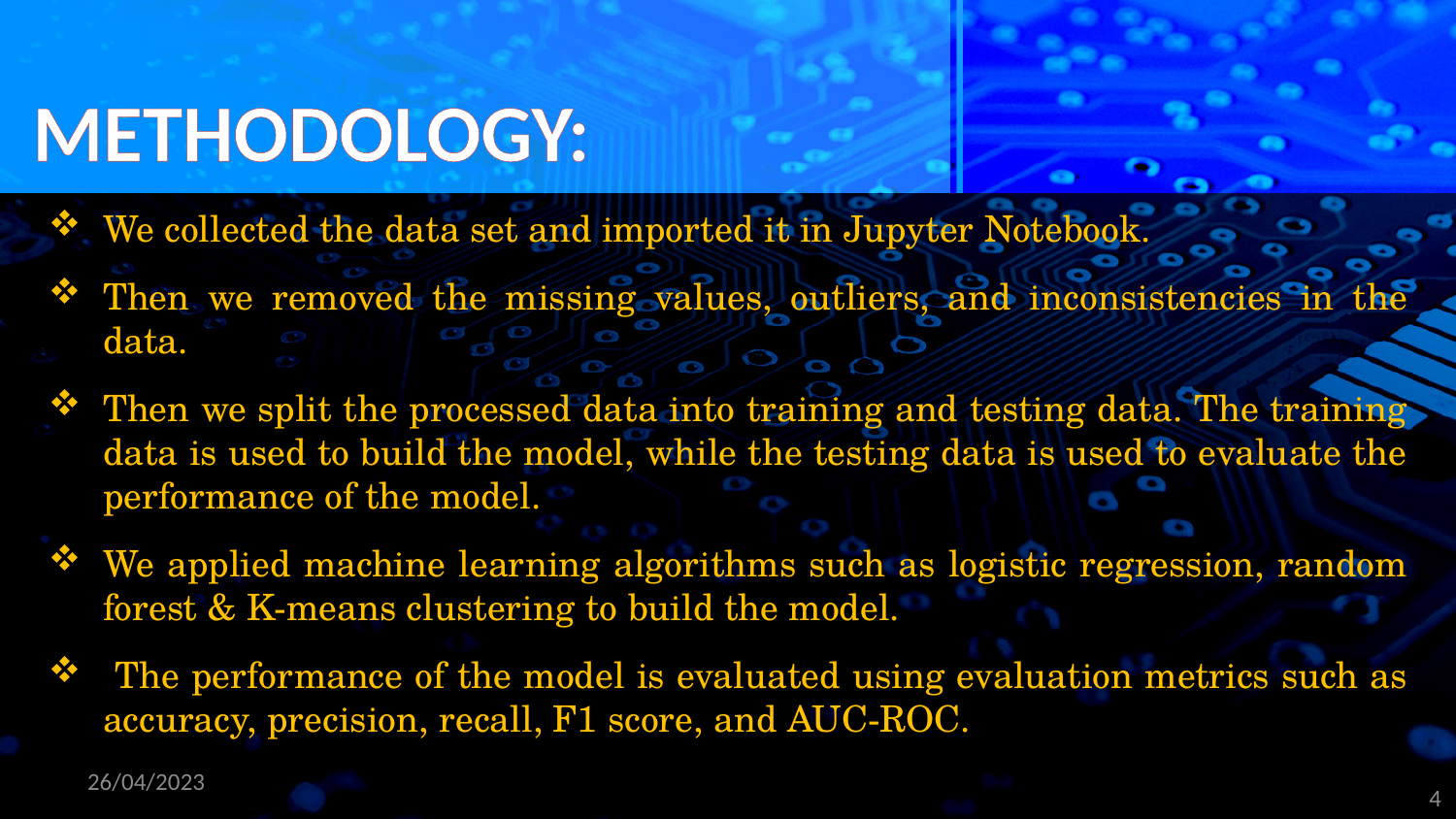

METHODOLOGY:
We collected the data set and imported it in Jupyter Notebook.

Then we removed the missing values, outliers, and inconsistencies in the data.

Then we split the processed data into training and testing data. The training data is used to build the model, while the testing data is used to evaluate the performance of the model.

We applied machine learning algorithms such as logistic regression, random forest & K-means clustering to build the model.

 The performance of the model is evaluated using evaluation metrics such as accuracy, precision, recall, F1 score, and AUC-ROC.
26/04/2023
4